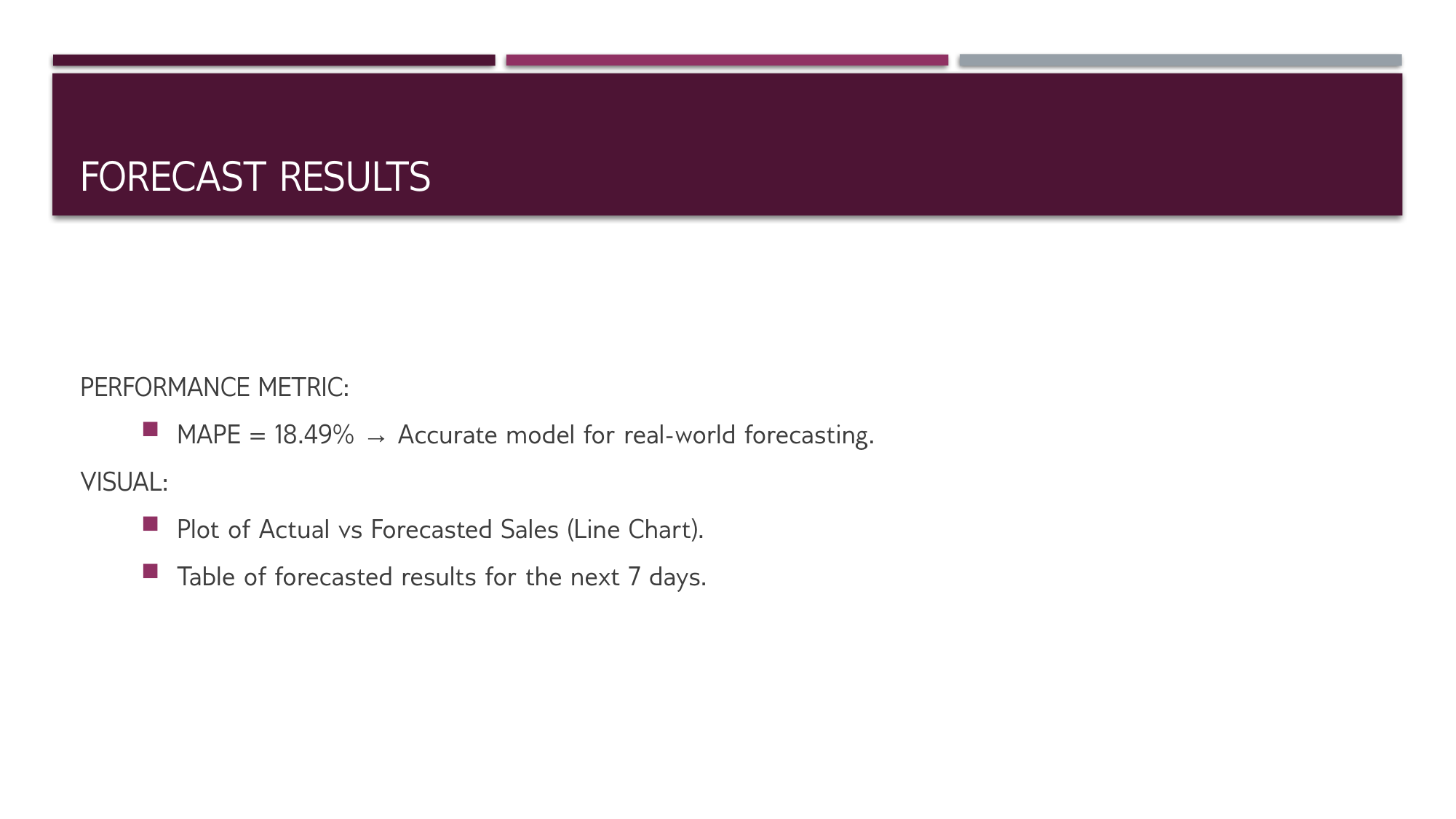

# Forecast Results
PERFORMANCE METRIC:
MAPE = 18.49% → Accurate model for real-world forecasting.
VISUAL:
Plot of Actual vs Forecasted Sales (Line Chart).
Table of forecasted results for the next 7 days.